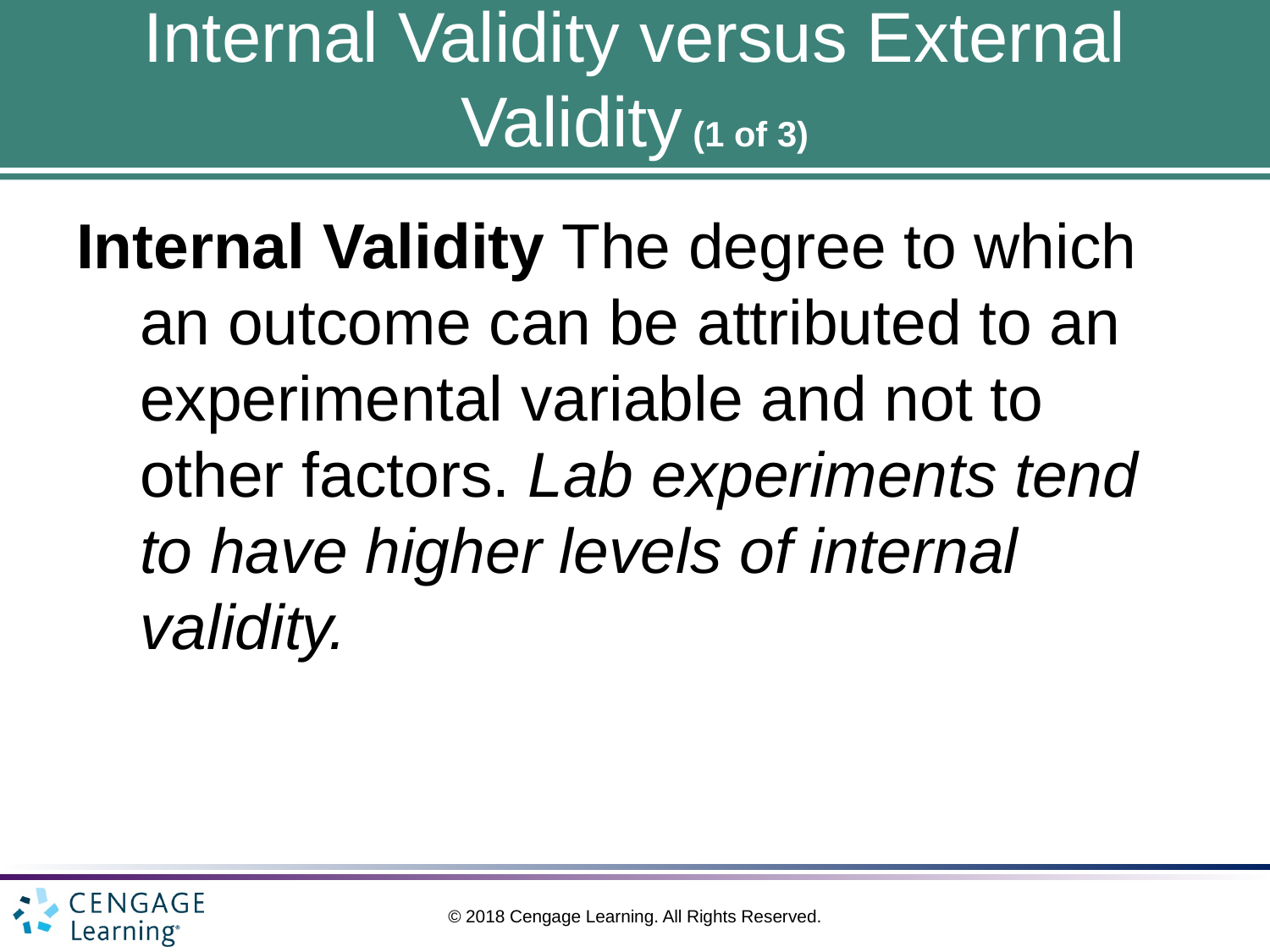

# Internal Validity versus External Validity (1 of 3)
Internal Validity The degree to which an outcome can be attributed to an experimental variable and not to other factors. Lab experiments tend to have higher levels of internal validity.